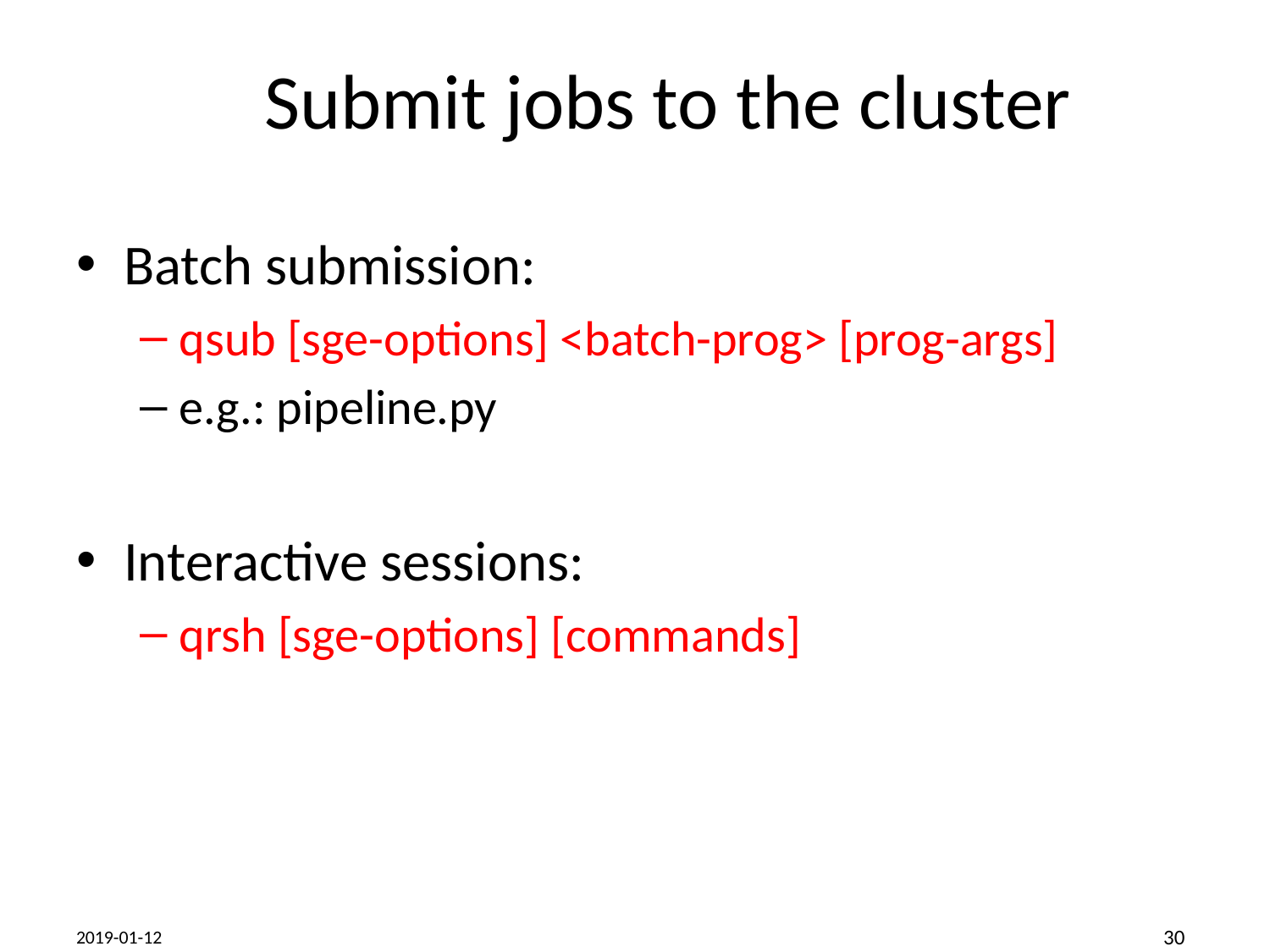

# Submit jobs to the cluster
Batch submission:
qsub [sge-options] <batch-prog> [prog-args]
e.g.: pipeline.py

Interactive sessions:
qrsh [sge-options] [commands]

2019-01-12
30